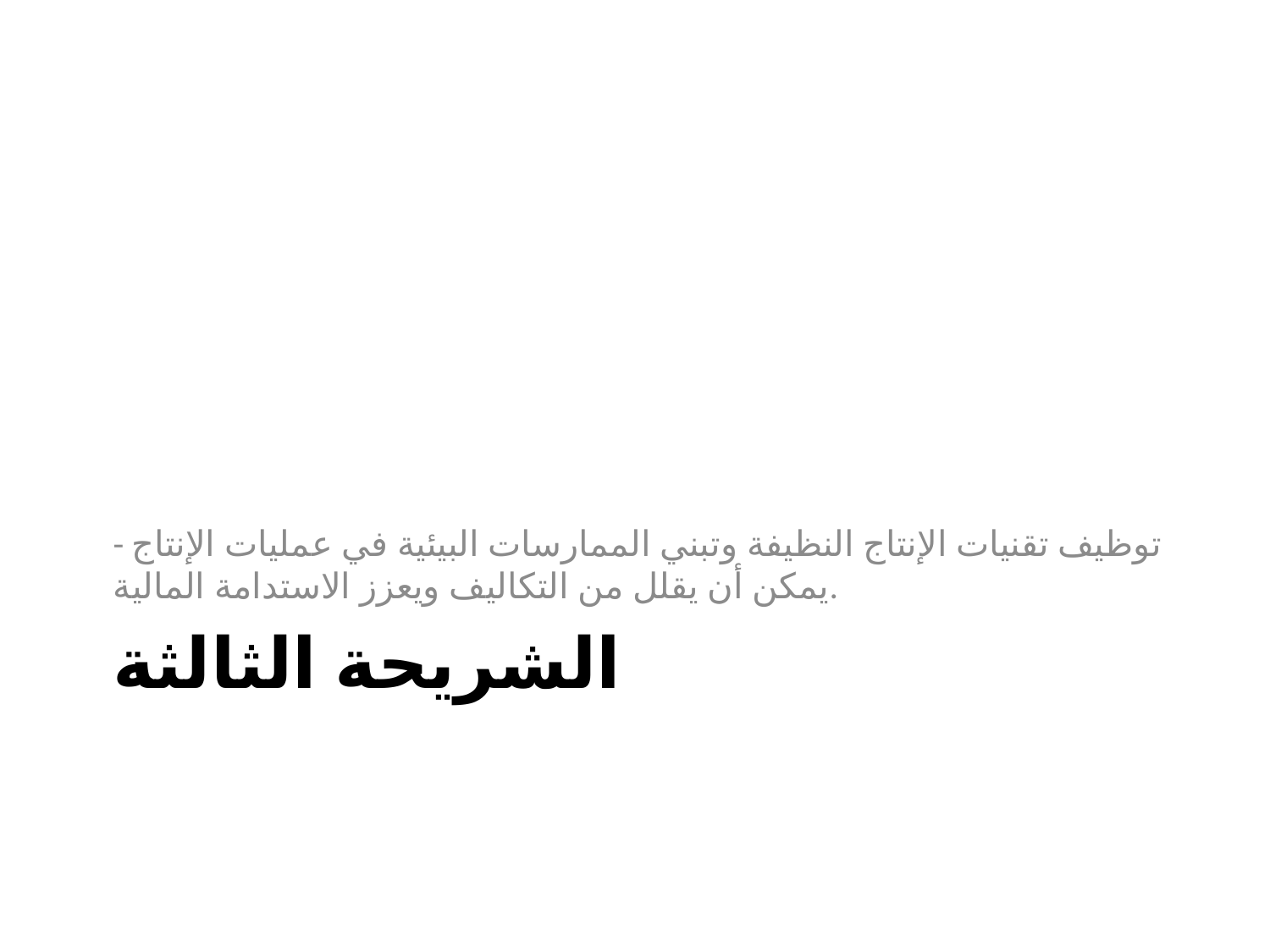

- توظيف تقنيات الإنتاج النظيفة وتبني الممارسات البيئية في عمليات الإنتاج يمكن أن يقلل من التكاليف ويعزز الاستدامة المالية.
# الشريحة الثالثة